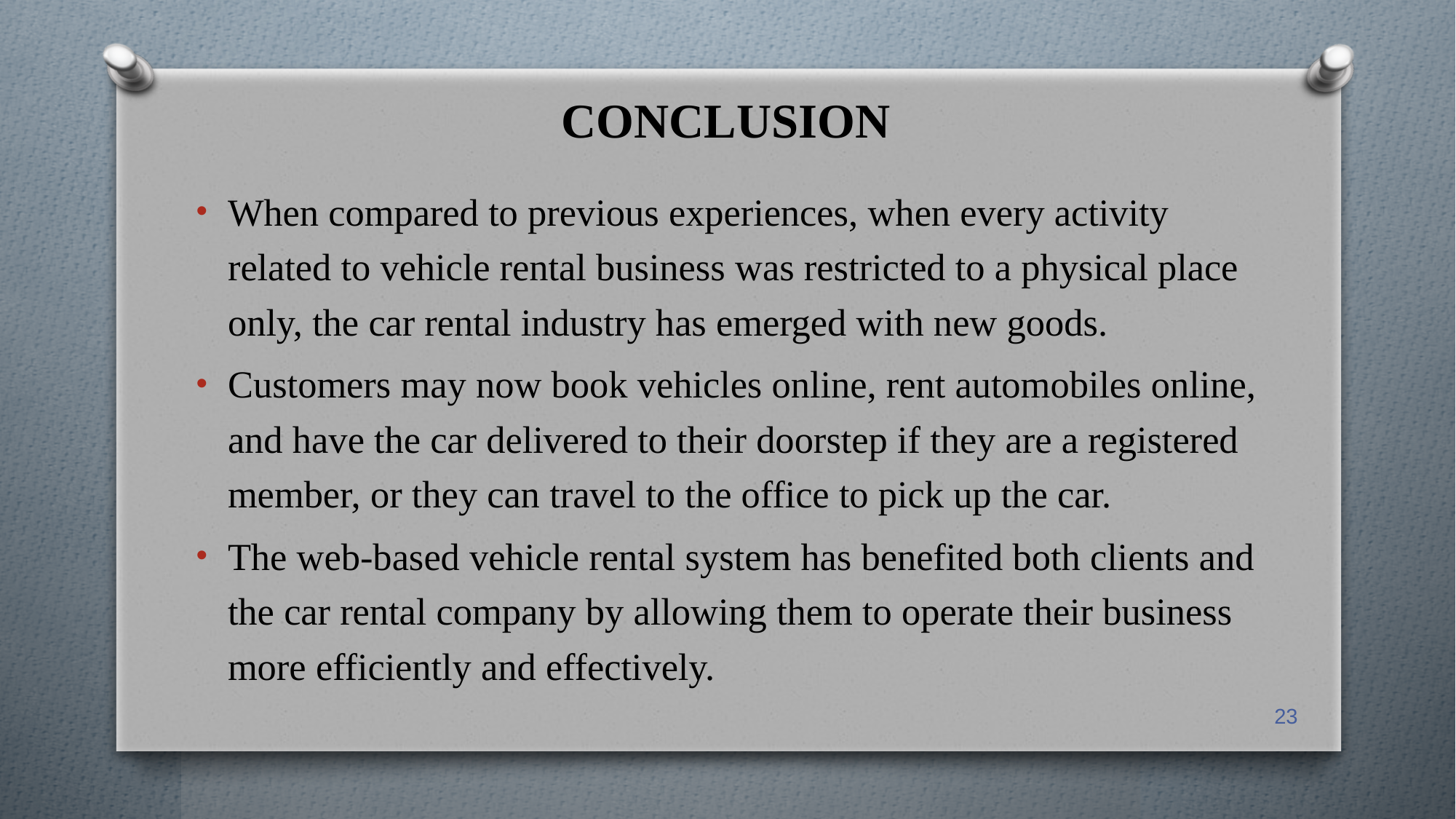

# CONCLUSION
When compared to previous experiences, when every activity related to vehicle rental business was restricted to a physical place only, the car rental industry has emerged with new goods.
Customers may now book vehicles online, rent automobiles online, and have the car delivered to their doorstep if they are a registered member, or they can travel to the office to pick up the car.
The web-based vehicle rental system has benefited both clients and the car rental company by allowing them to operate their business more efficiently and effectively.

23